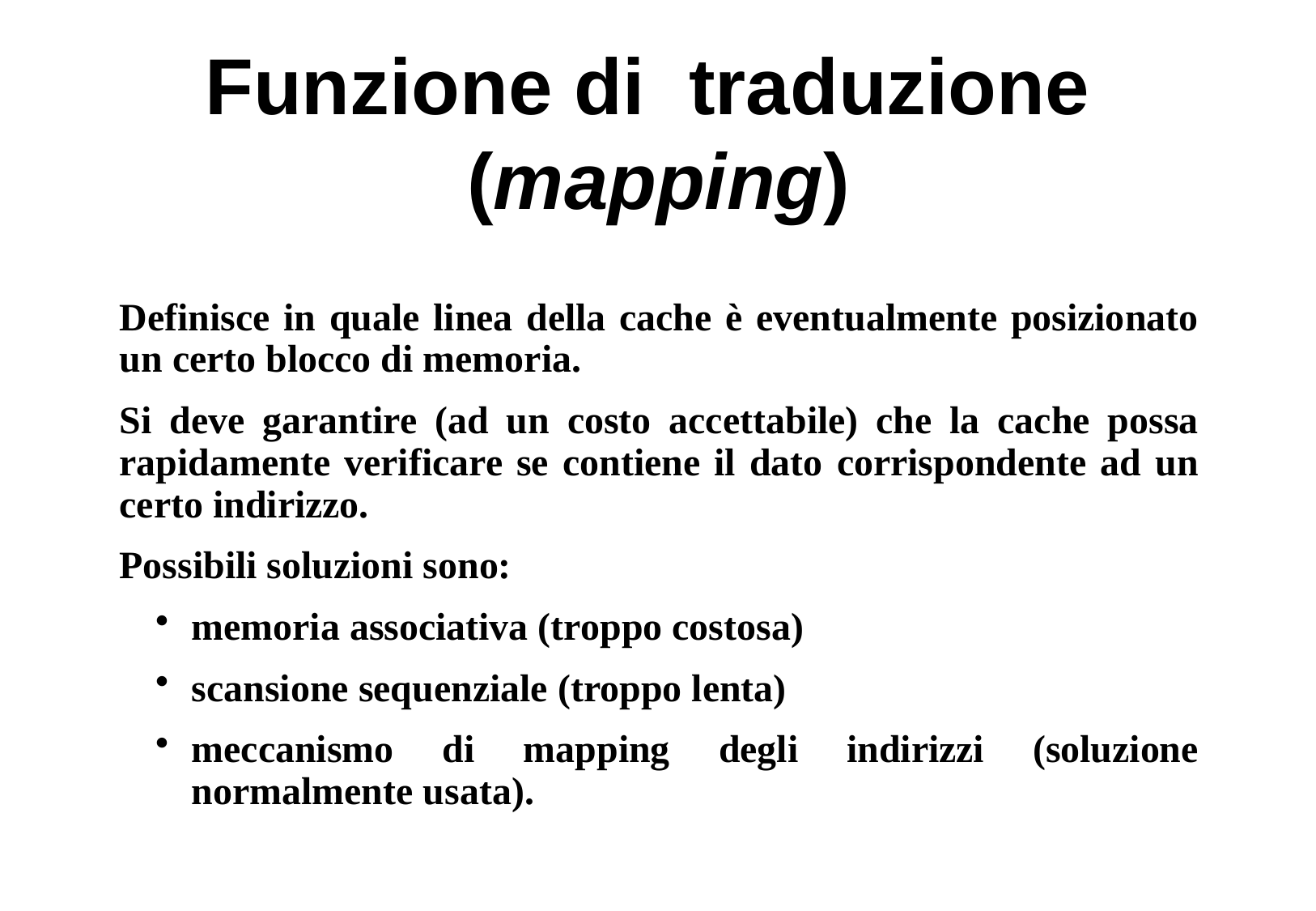

# Funzione di  traduzione (mapping)
Definisce in quale linea della cache è eventualmente posizionato un certo blocco di memoria.
Si deve garantire (ad un costo accettabile) che la cache possa rapidamente verificare se contiene il dato corrispondente ad un certo indirizzo.
Possibili soluzioni sono:
memoria associativa (troppo costosa)
scansione sequenziale (troppo lenta)
meccanismo di mapping degli indirizzi (soluzione normalmente usata).